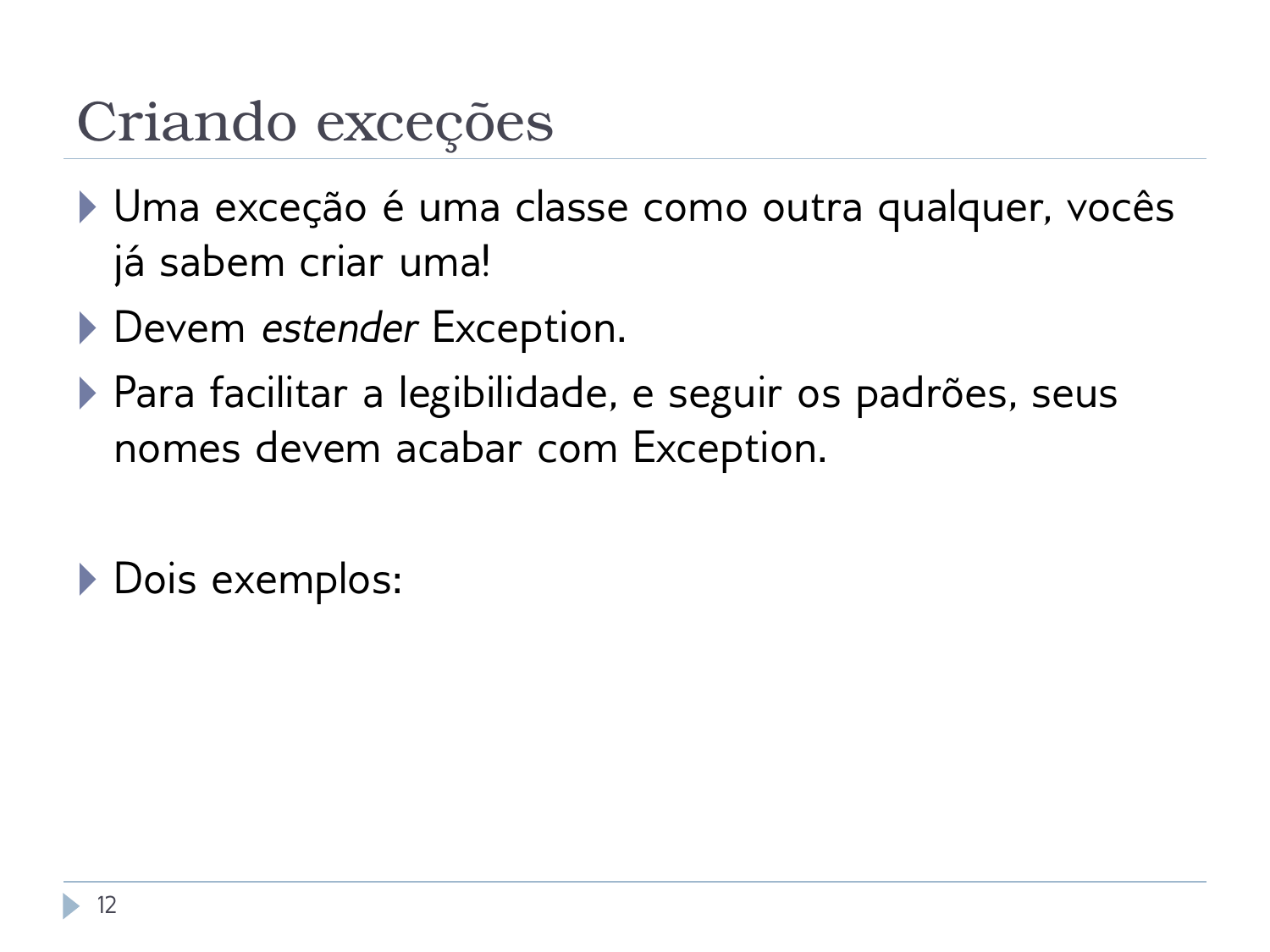

# Criando exceções
Uma exceção é uma classe como outra qualquer, vocês já sabem criar uma!
Devem estender Exception.
Para facilitar a legibilidade, e seguir os padrões, seus nomes devem acabar com Exception.

Dois exemplos:
12